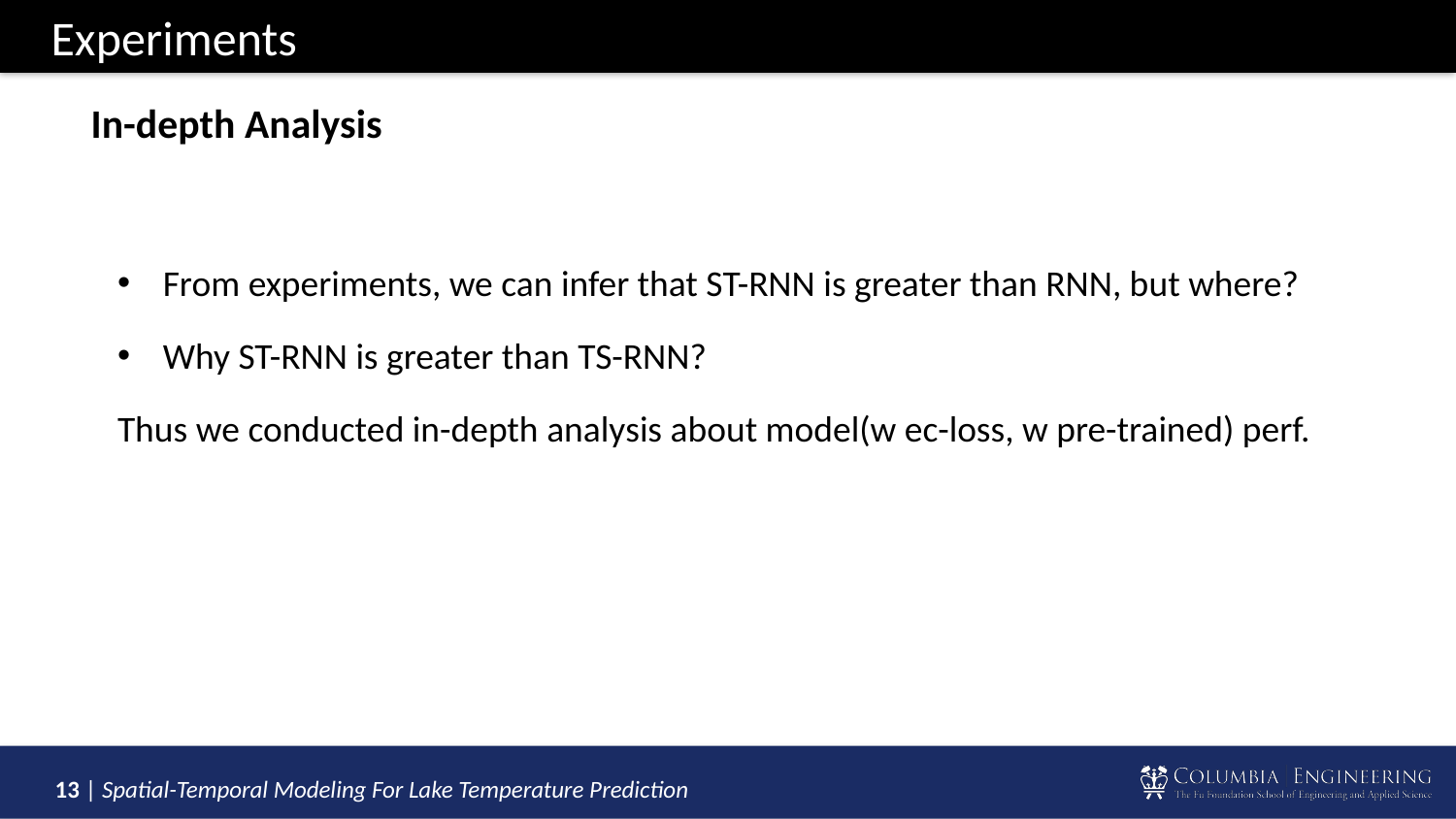

# Experiments
In-depth Analysis
From experiments, we can infer that ST-RNN is greater than RNN, but where?
Why ST-RNN is greater than TS-RNN?
Thus we conducted in-depth analysis about model(w ec-loss, w pre-trained) perf.